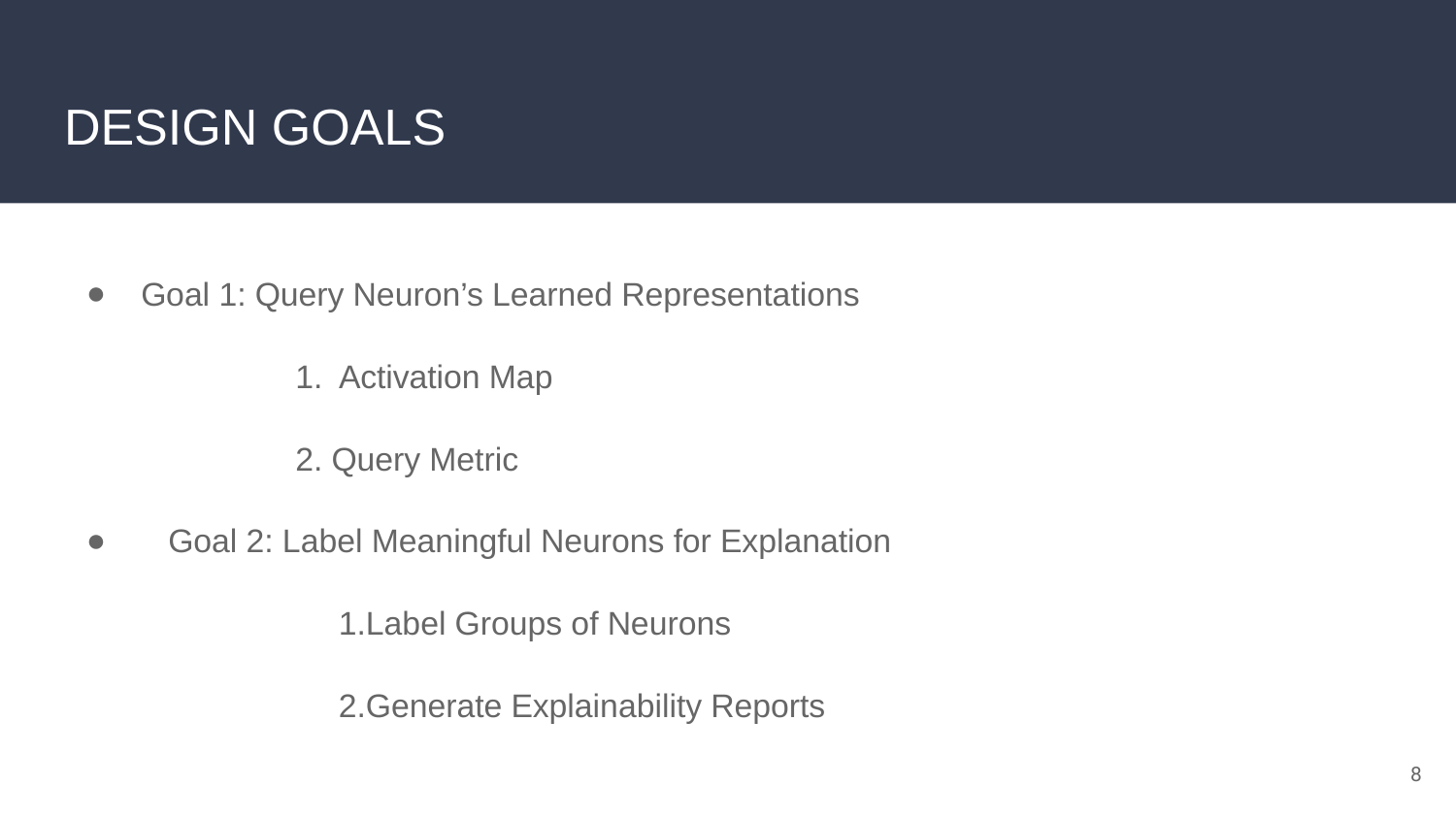

# DESIGN GOALS
Goal 1: Query Neuron’s Learned Representations
1.  Activation Map
2. Query Metric
   Goal 2: Label Meaningful Neurons for Explanation
                      1.Label Groups of Neurons
                      2.Generate Explainability Reports

8